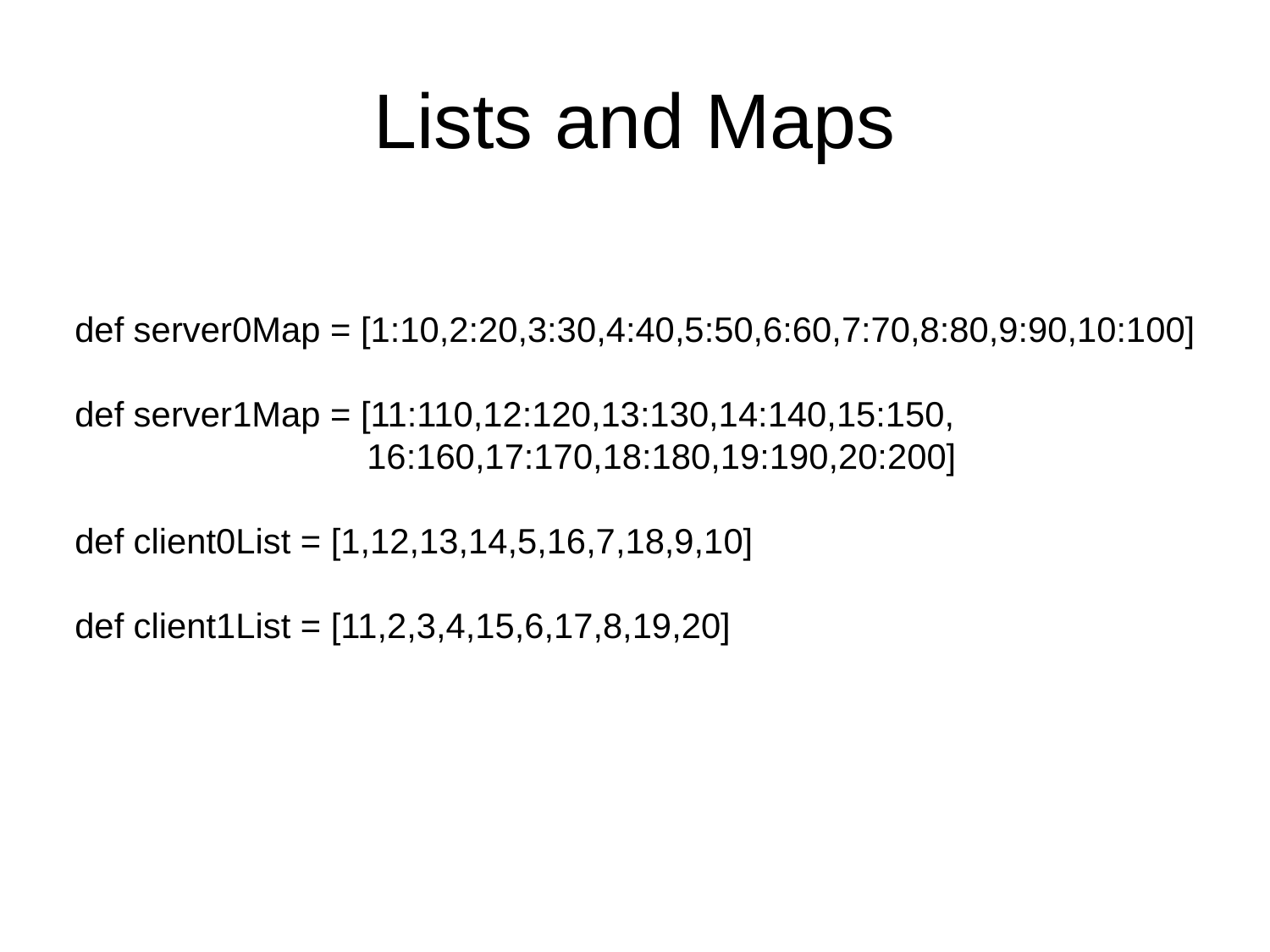

# Lists and Maps
def server0Map = [1:10,2:20,3:30,4:40,5:50,6:60,7:70,8:80,9:90,10:100]

def server1Map = [11:110,12:120,13:130,14:140,15:150,
                              16:160,17:170,18:180,19:190,20:200]

def client0List = [1,12,13,14,5,16,7,18,9,10]

def client1List = [11,2,3,4,15,6,17,8,19,20]